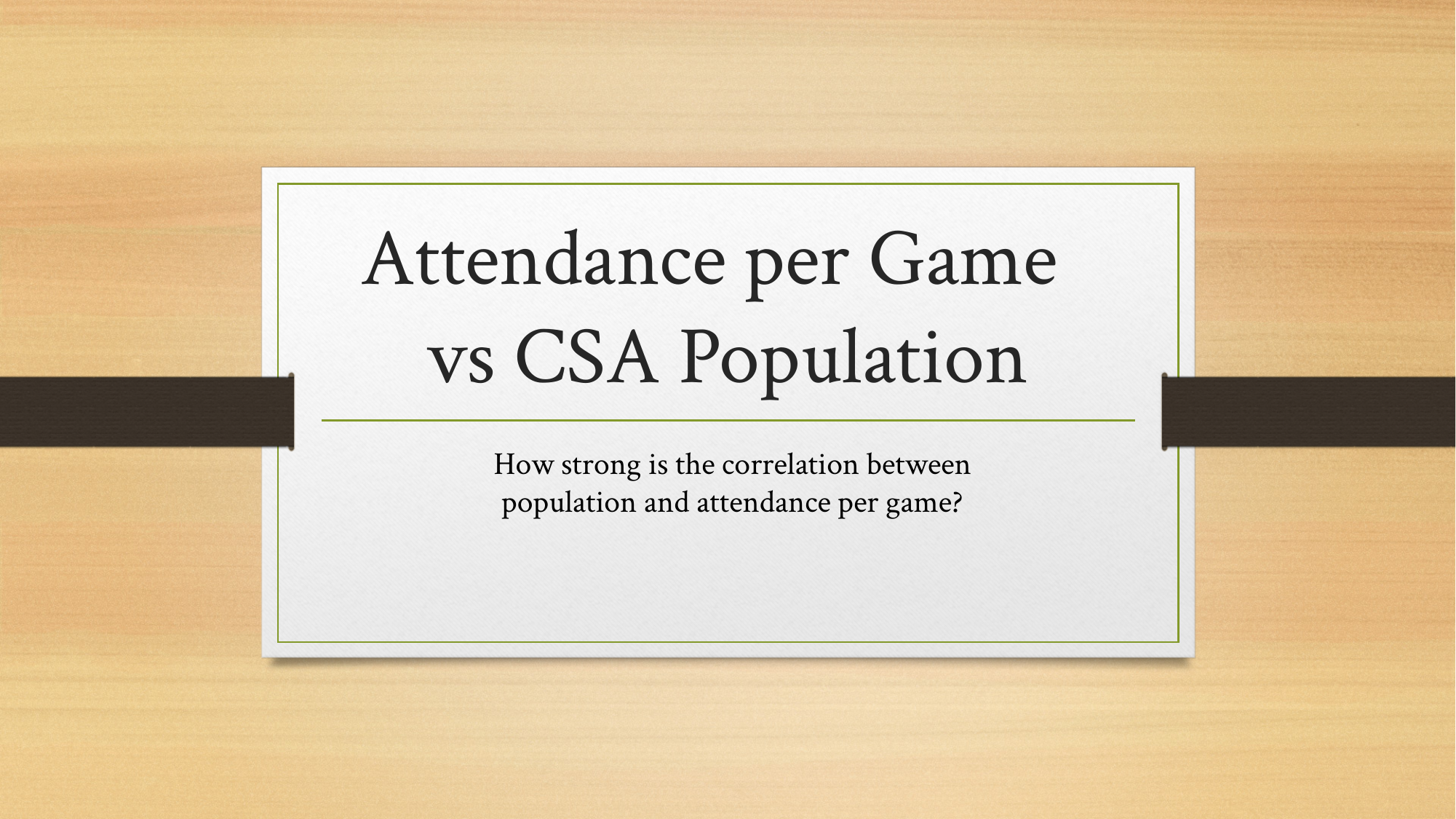

# Attendance per Game   vs CSA Population
How strong is the correlation between population and attendance per game?